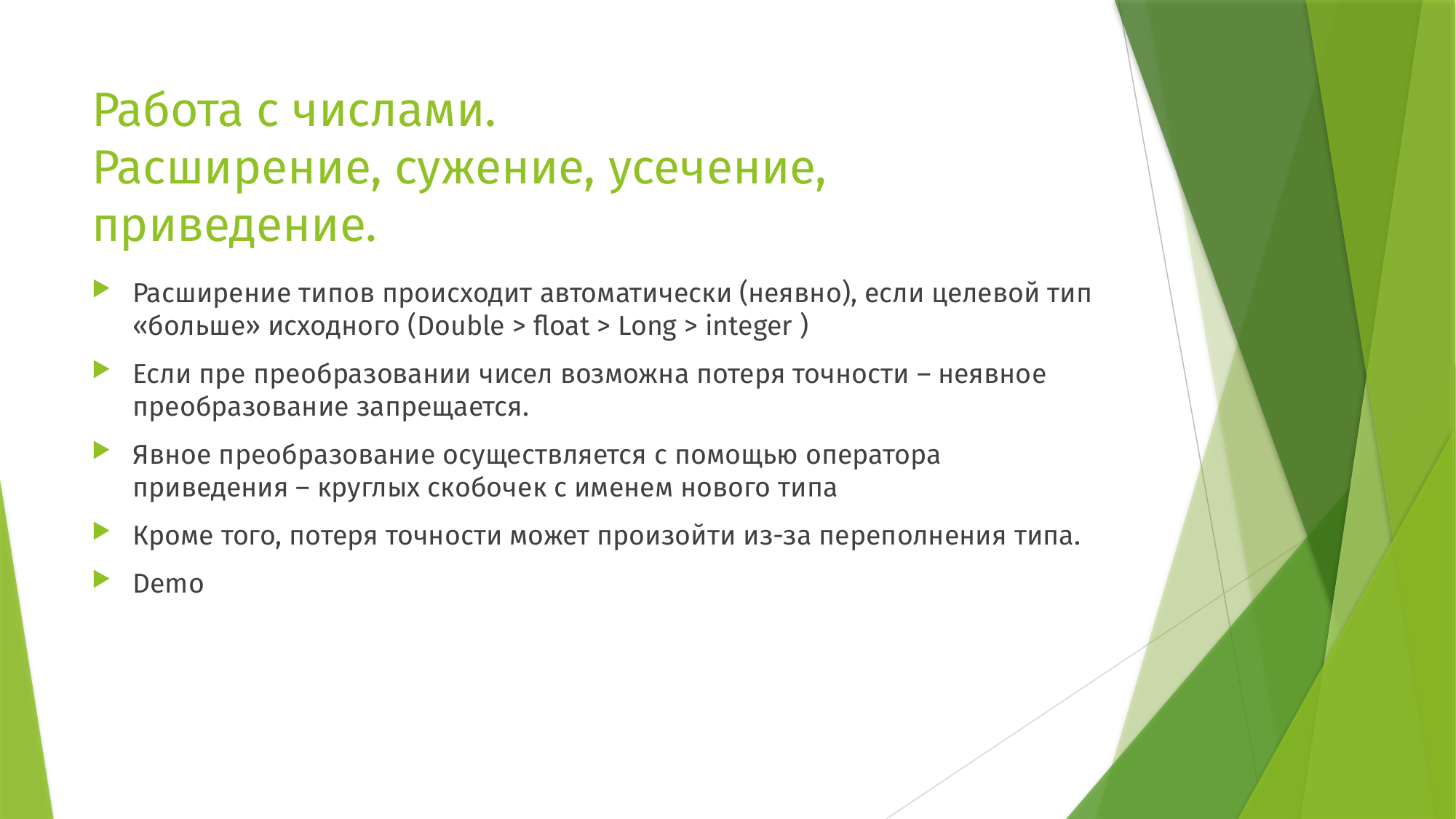

# Работа с числами. Расширение, сужение, усечение, приведение.
Расширение типов происходит автоматически (неявно), если целевой тип «больше» исходного (Double > float > Long > integer )
Если пре преобразовании чисел возможна потеря точности – неявное преобразование запрещается.
Явное преобразование осуществляется с помощью оператора приведения – круглых скобочек с именем нового типа
Кроме того, потеря точности может произойти из-за переполнения типа.
Demo